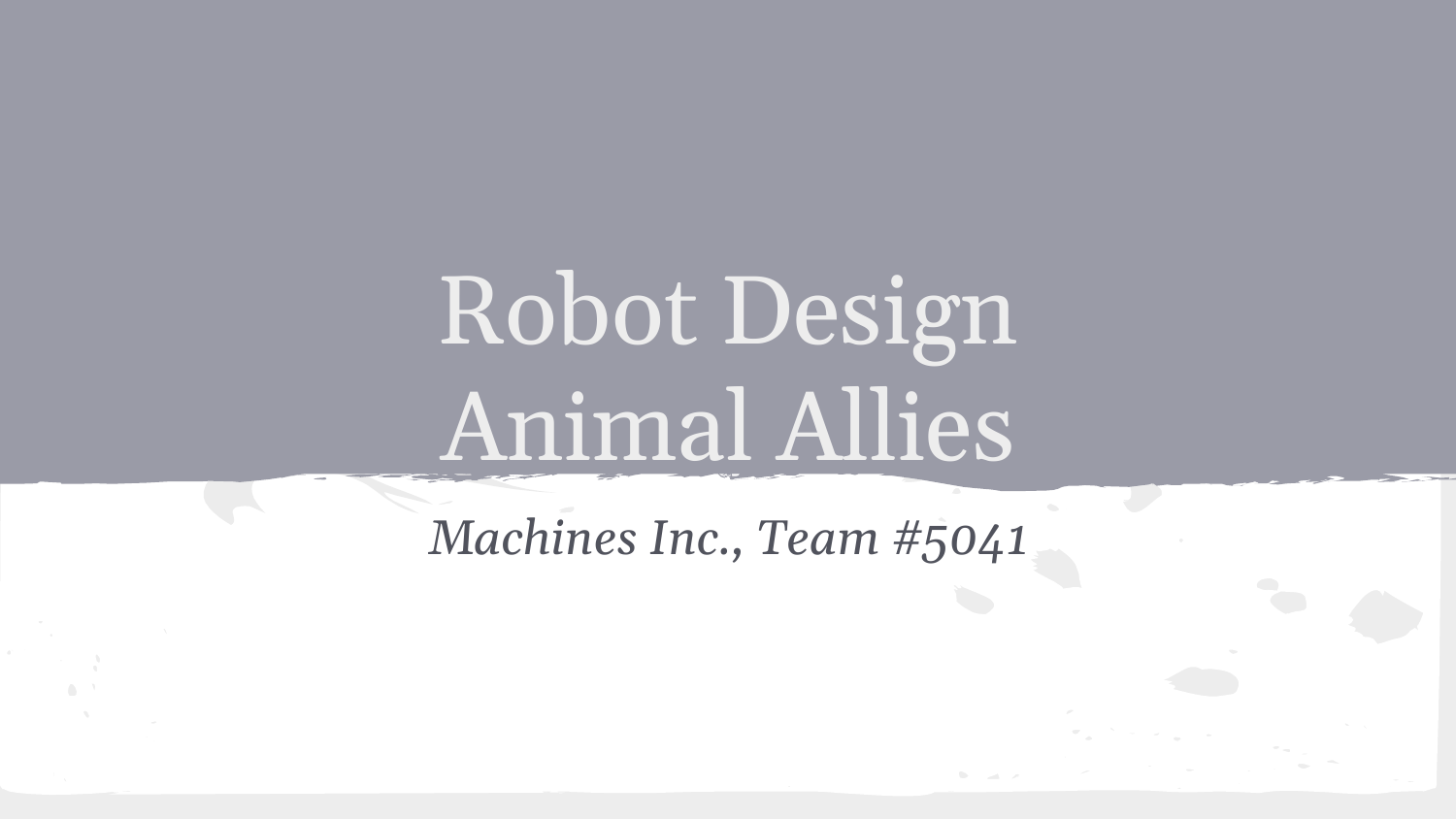

# Robot Design Animal Allies
Machines Inc., Team #5041